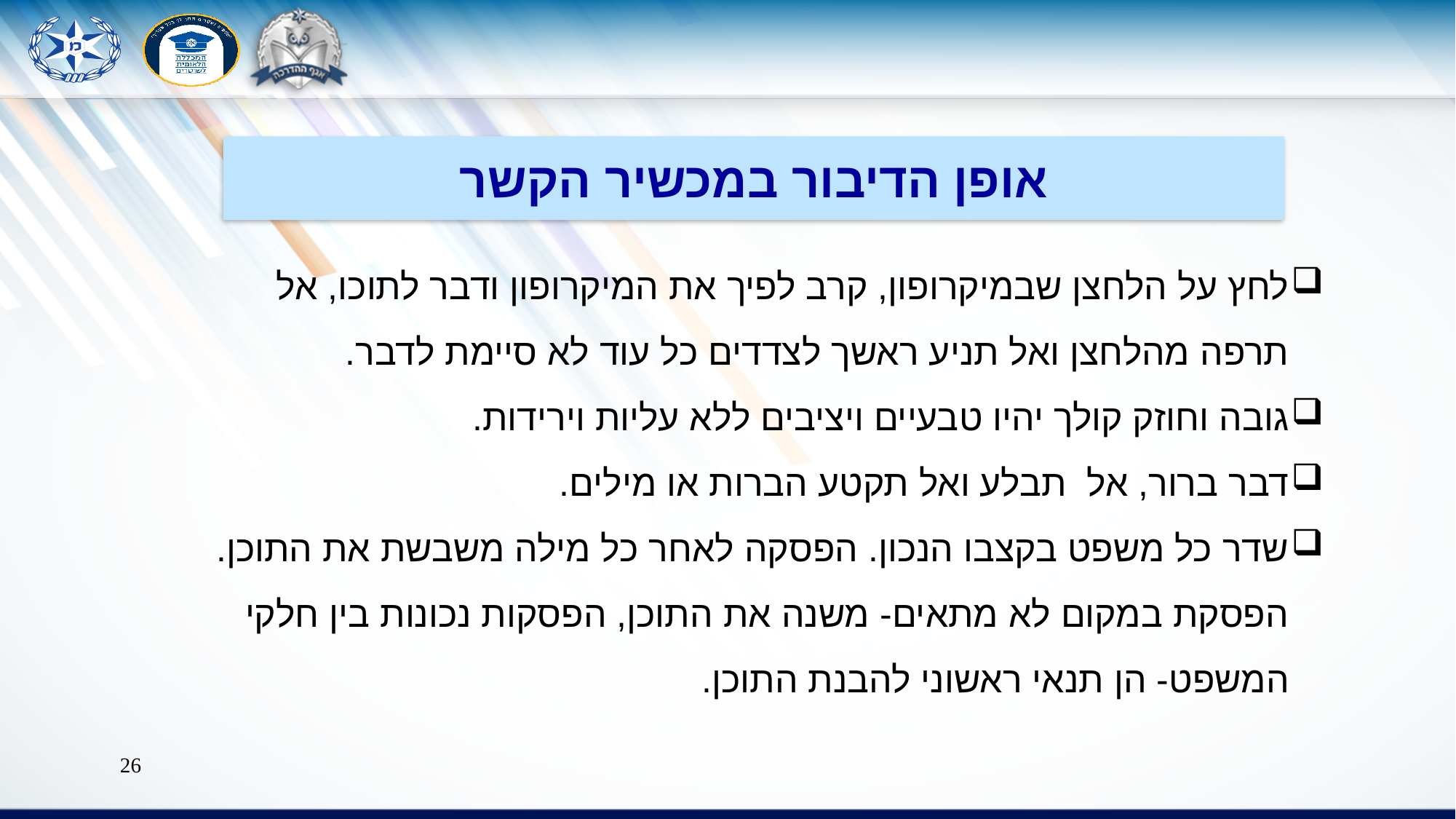

אופן הדיבור במכשיר הקשר
לחץ על הלחצן שבמיקרופון, קרב לפיך את המיקרופון ודבר לתוכו, אל תרפה מהלחצן ואל תניע ראשך לצדדים כל עוד לא סיימת לדבר.
גובה וחוזק קולך יהיו טבעיים ויציבים ללא עליות וירידות.
דבר ברור, אל  תבלע ואל תקטע הברות או מילים.
שדר כל משפט בקצבו הנכון. הפסקה לאחר כל מילה משבשת את התוכן.
הפסקת במקום לא מתאים- משנה את התוכן, הפסקות נכונות בין חלקי המשפט- הן תנאי ראשוני להבנת התוכן.
26